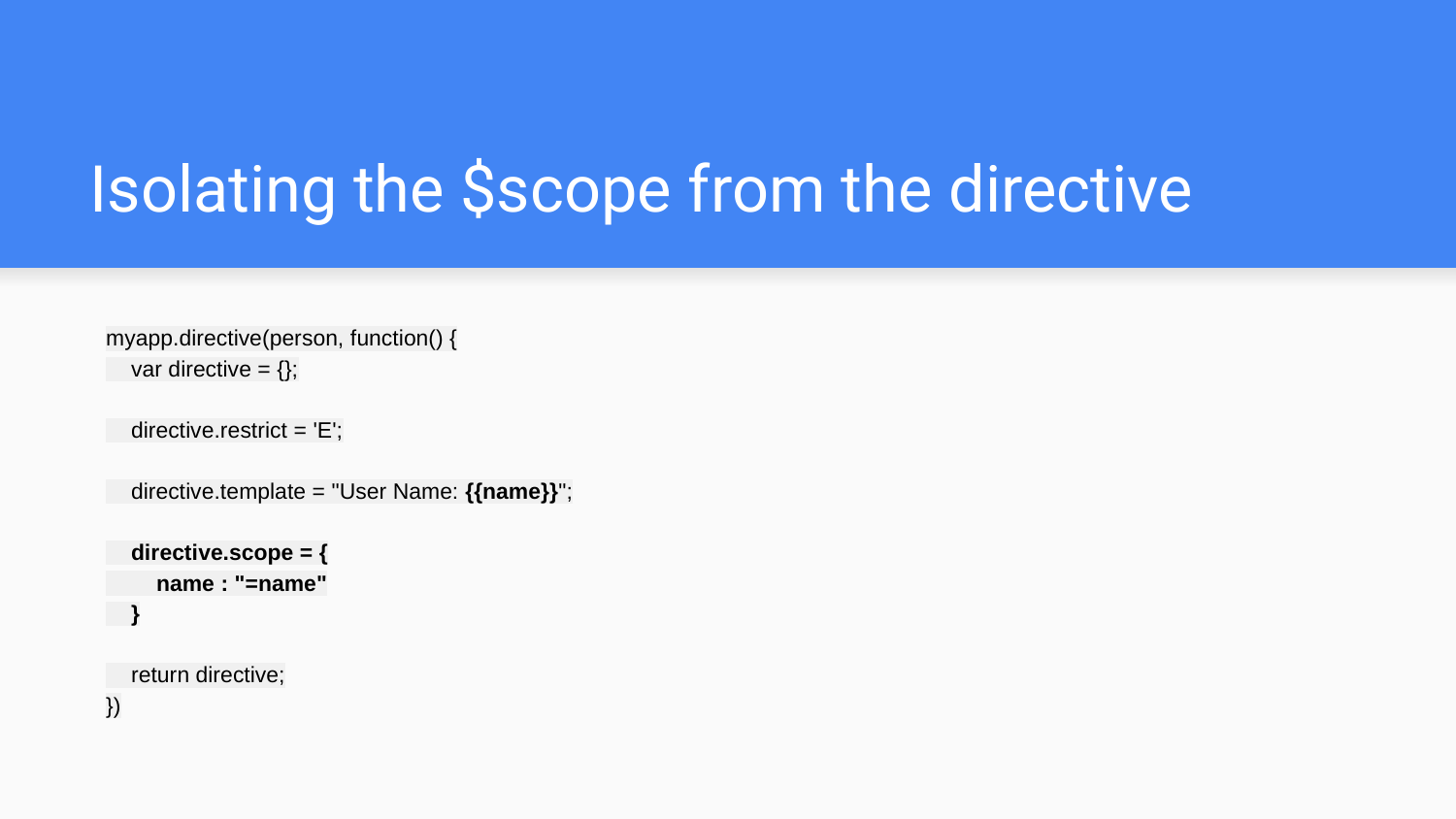

# Isolating the $scope from the directive
myapp.directive(person, function() {
    var directive = {};
    directive.restrict = 'E';
    directive.template = "User Name: {{name}}";
    directive.scope = {
        name : "=name"
    }
    return directive;
})